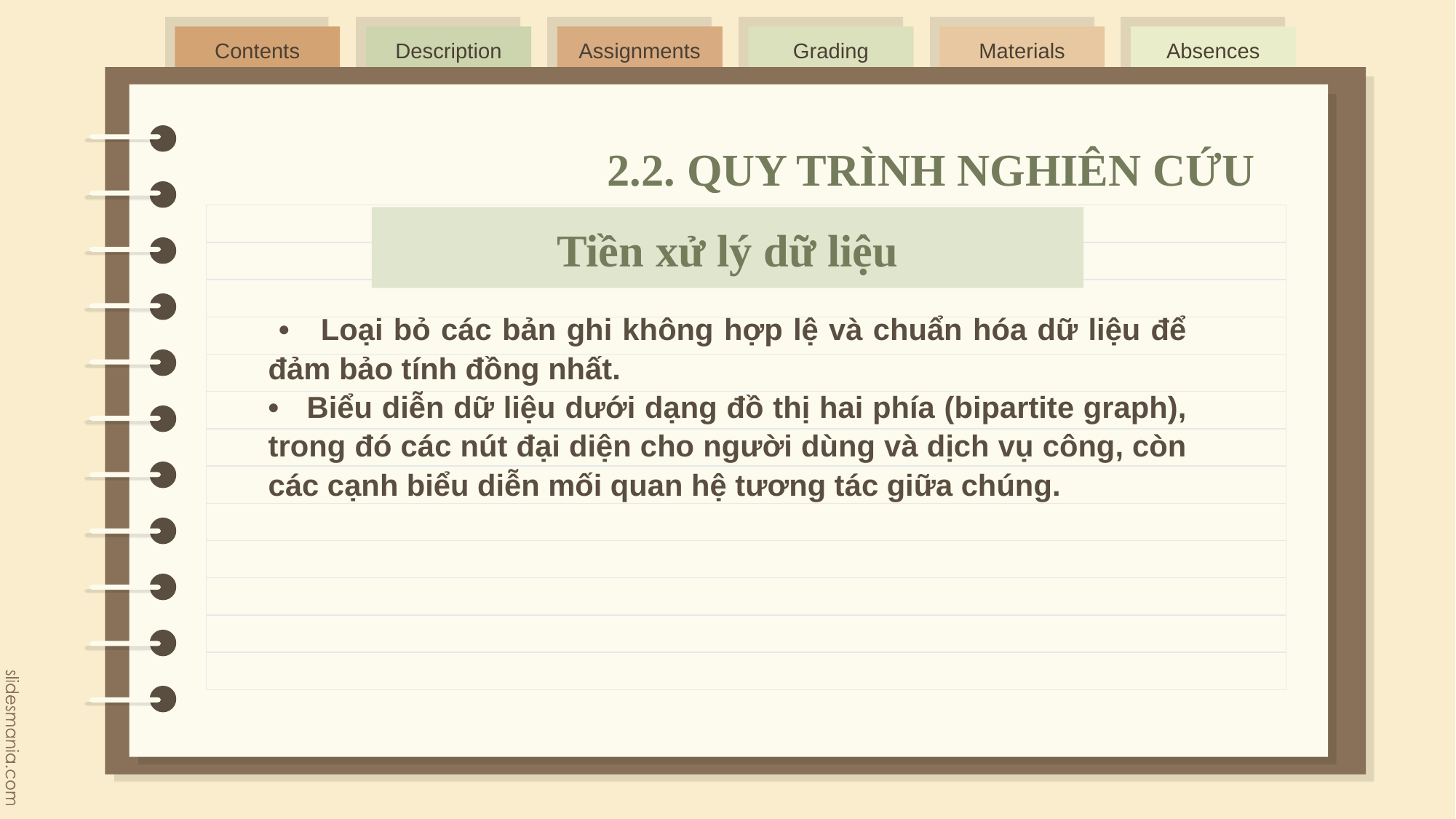

# 2.2. QUY TRÌNH NGHIÊN CỨU
Tiền xử lý dữ liệu
 •   Loại bỏ các bản ghi không hợp lệ và chuẩn hóa dữ liệu để đảm bảo tính đồng nhất.
•   Biểu diễn dữ liệu dưới dạng đồ thị hai phía (bipartite graph), trong đó các nút đại diện cho người dùng và dịch vụ công, còn các cạnh biểu diễn mối quan hệ tương tác giữa chúng.